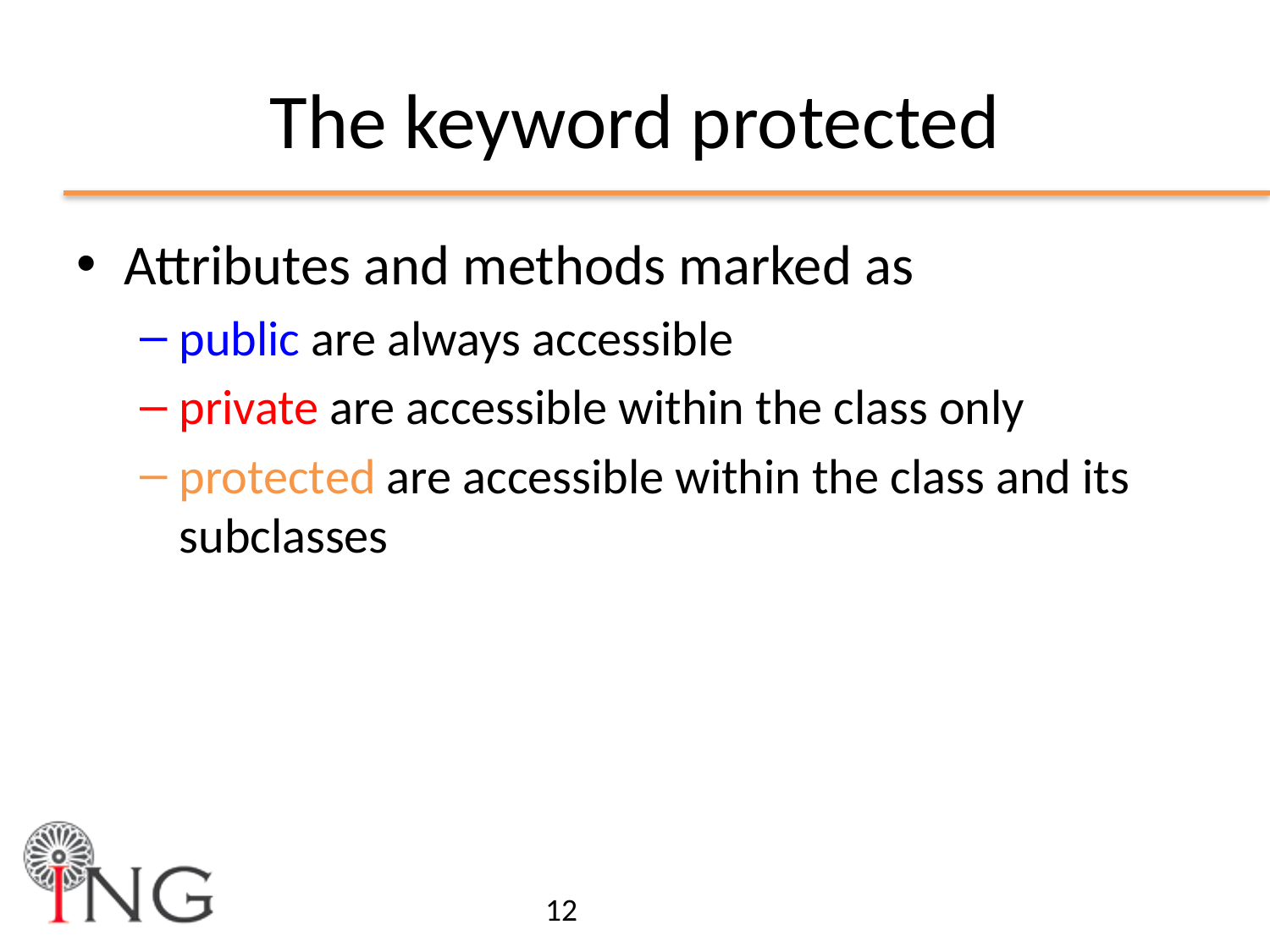

# The keyword protected
Attributes and methods marked as
public are always accessible
private are accessible within the class only
protected are accessible within the class and its subclasses
12